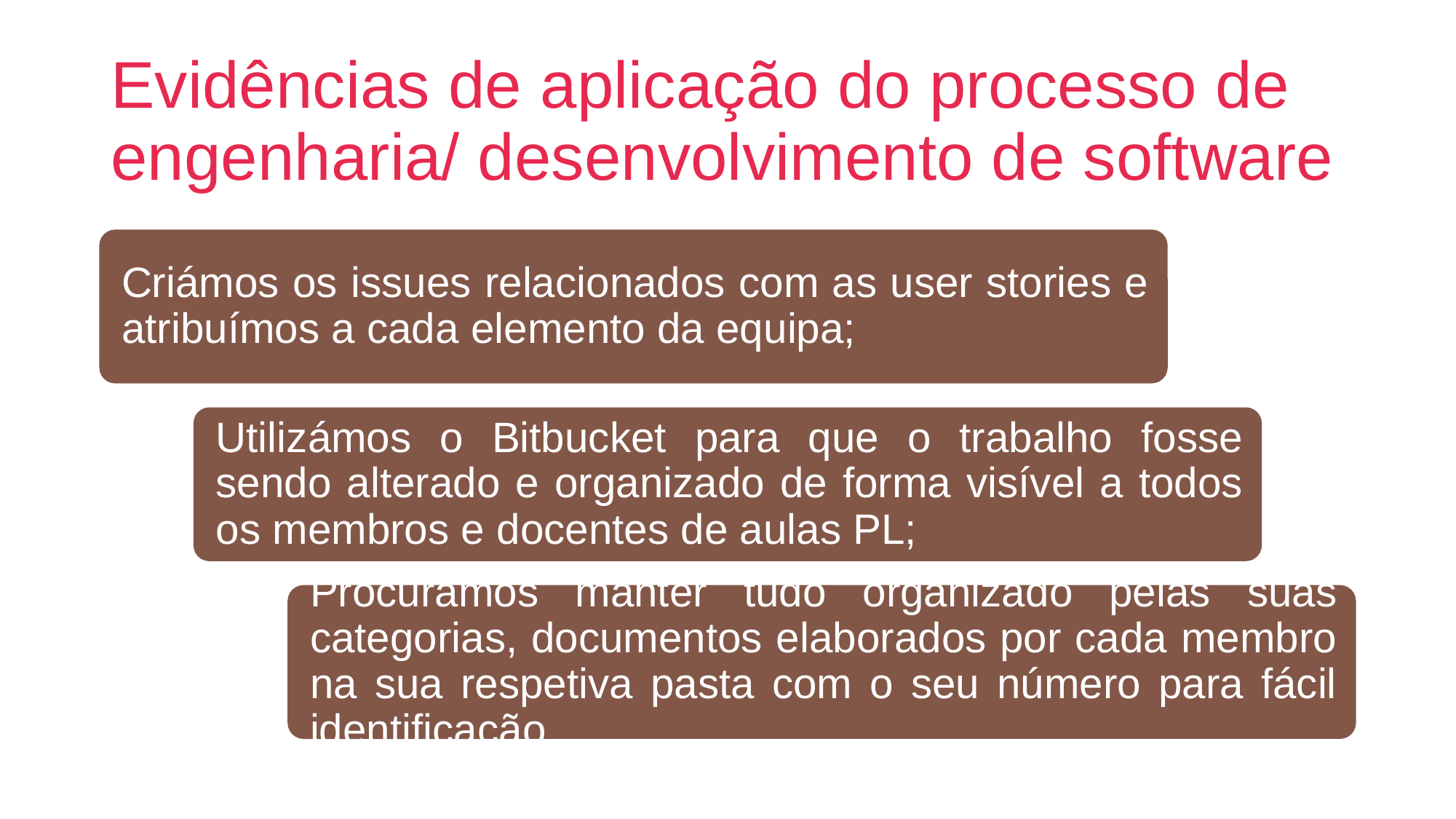

# Evidências de aplicação do processo de engenharia/ desenvolvimento de software
Criámos os issues relacionados com as user stories e atribuímos a cada elemento da equipa;
Utilizámos o Bitbucket para que o trabalho fosse sendo alterado e organizado de forma visível a todos os membros e docentes de aulas PL;
Procurámos manter tudo organizado pelas suas categorias, documentos elaborados por cada membro na sua respetiva pasta com o seu número para fácil identificação.